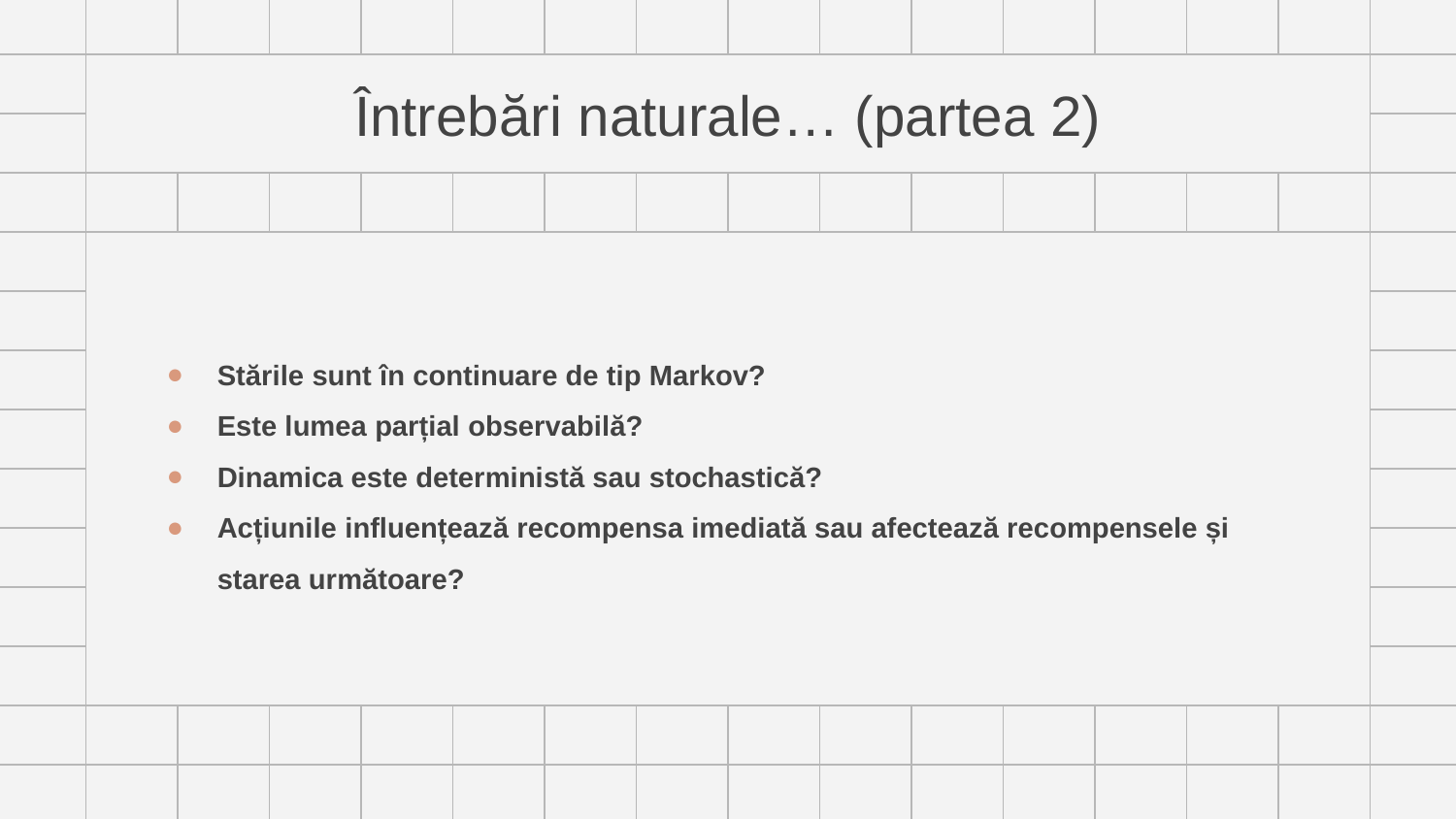

# Întrebări naturale… (partea 2)
Stările sunt în continuare de tip Markov?
Este lumea parțial observabilă?
Dinamica este deterministă sau stochastică?
Acțiunile influențează recompensa imediată sau afectează recompensele și starea următoare?